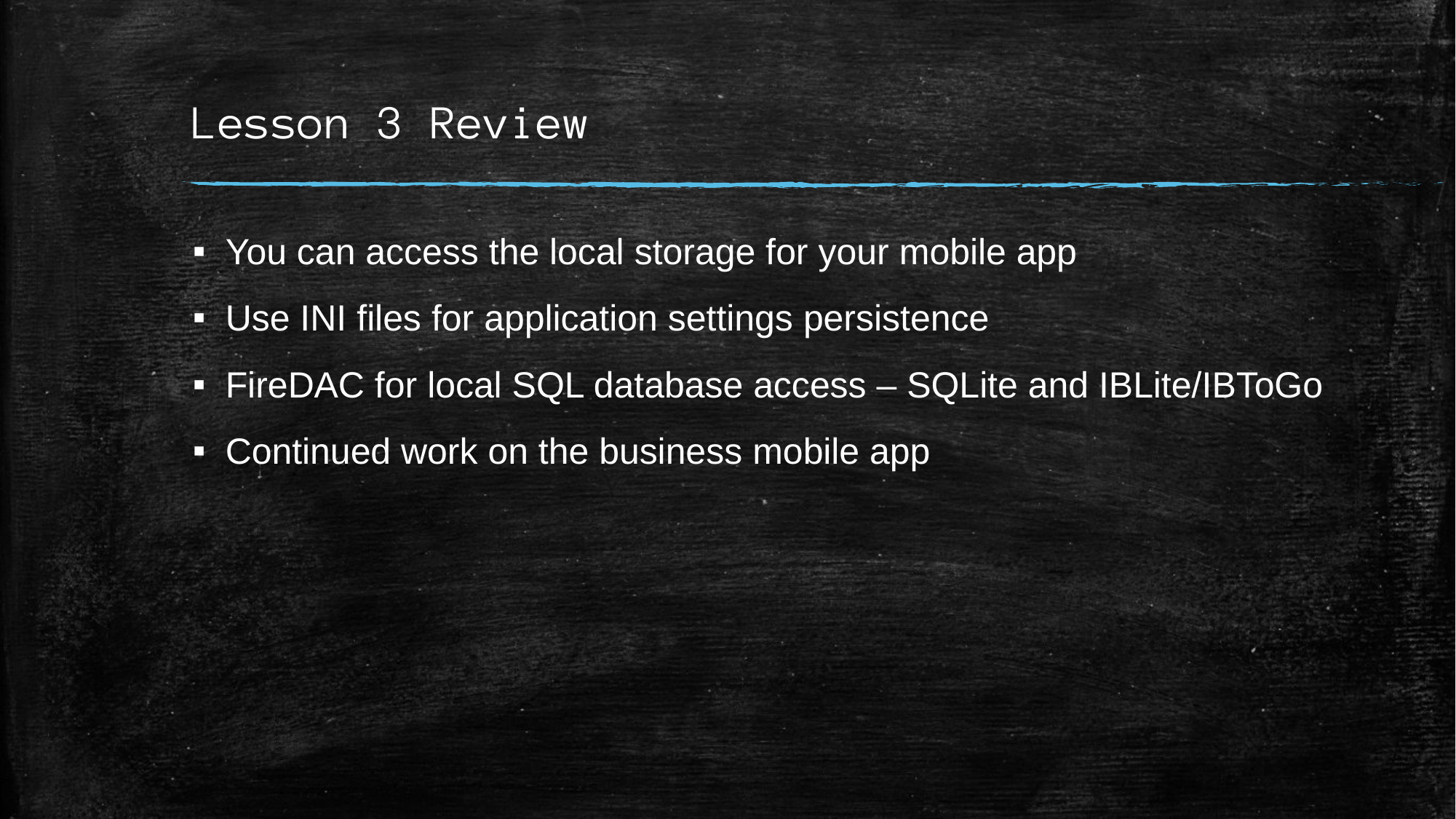

# Lesson 3 Review
You can access the local storage for your mobile app
Use INI files for application settings persistence
FireDAC for local SQL database access – SQLite and IBLite/IBToGo
Continued work on the business mobile app